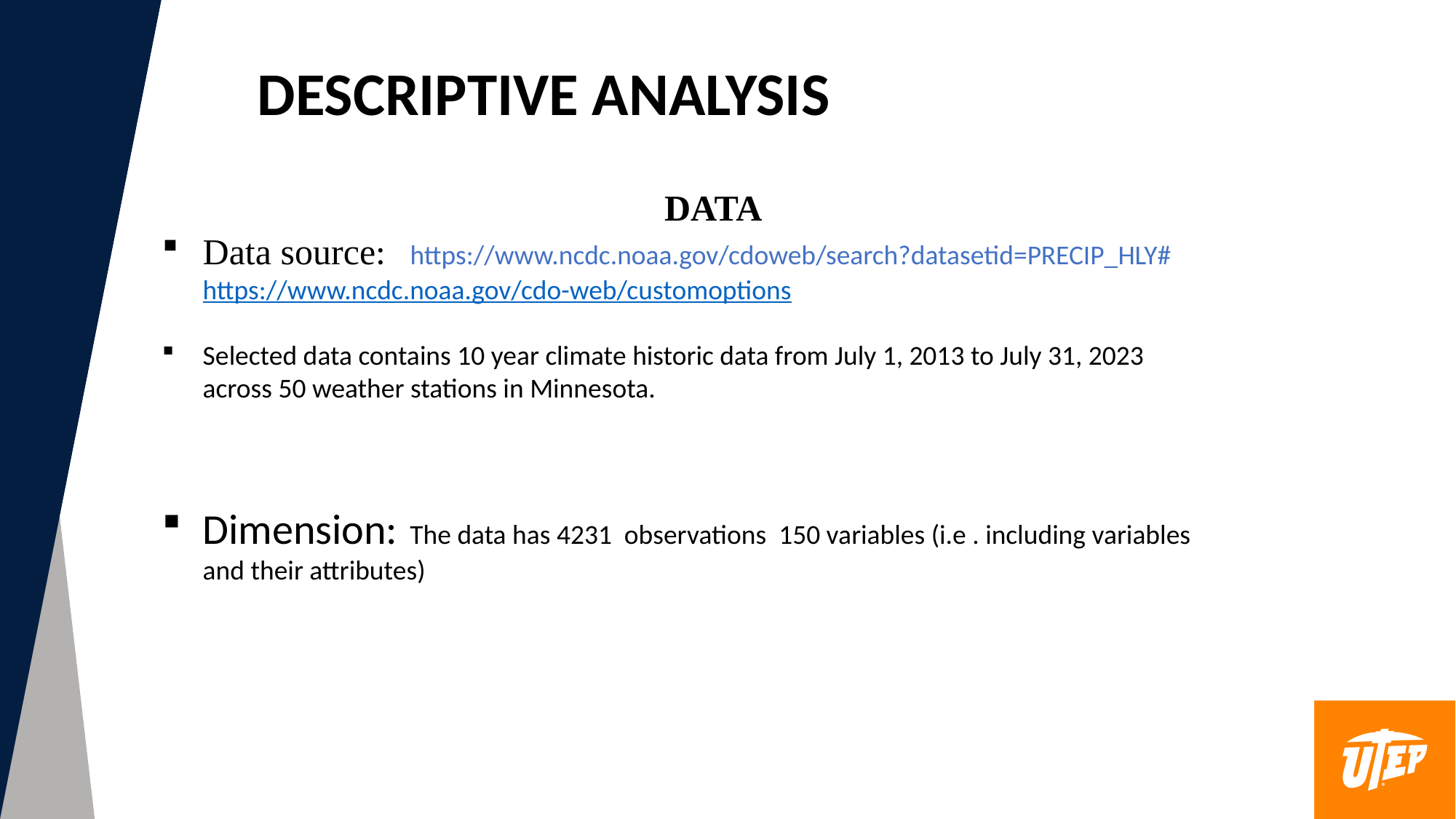

DESCRIPTIVE ANALYSIS
     DATA
Data source:   https://www.ncdc.noaa.gov/cdoweb/search?datasetid=PRECIP_HLY# https://www.ncdc.noaa.gov/cdo-web/customoptions

Selected data contains 10 year climate historic data from July 1, 2013 to July 31, 2023 across 50 weather stations in Minnesota.

Dimension:  The data has 4231  observations  150 variables (i.e . including variables and their attributes)